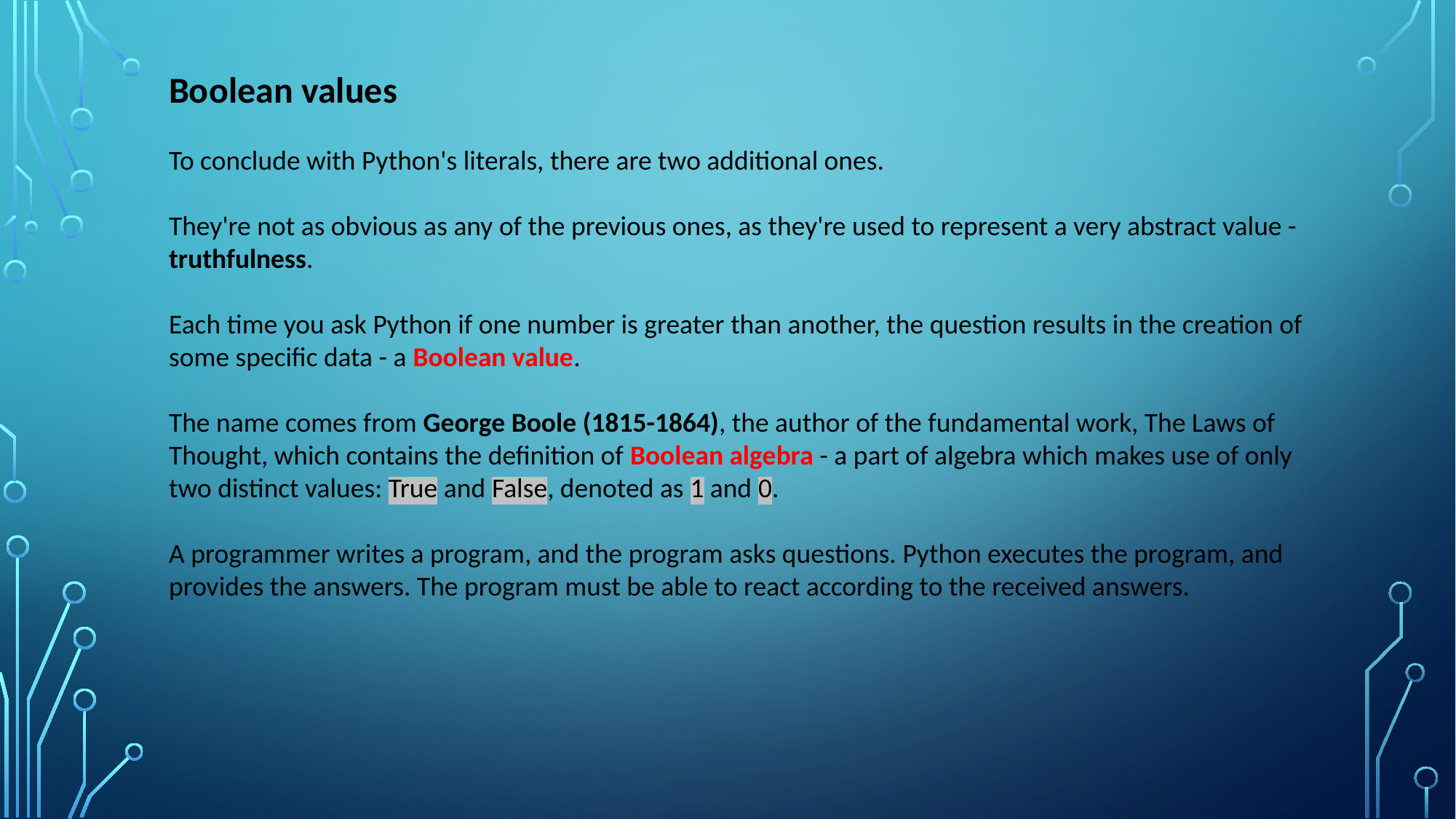

Boolean values

To conclude with Python's literals, there are two additional ones.

They're not as obvious as any of the previous ones, as they're used to represent a very abstract value - truthfulness.

Each time you ask Python if one number is greater than another, the question results in the creation of some specific data - a Boolean value.

The name comes from George Boole (1815-1864), the author of the fundamental work, The Laws of Thought, which contains the definition of Boolean algebra - a part of algebra which makes use of only two distinct values: True and False, denoted as 1 and 0.

A programmer writes a program, and the program asks questions. Python executes the program, and provides the answers. The program must be able to react according to the received answers.